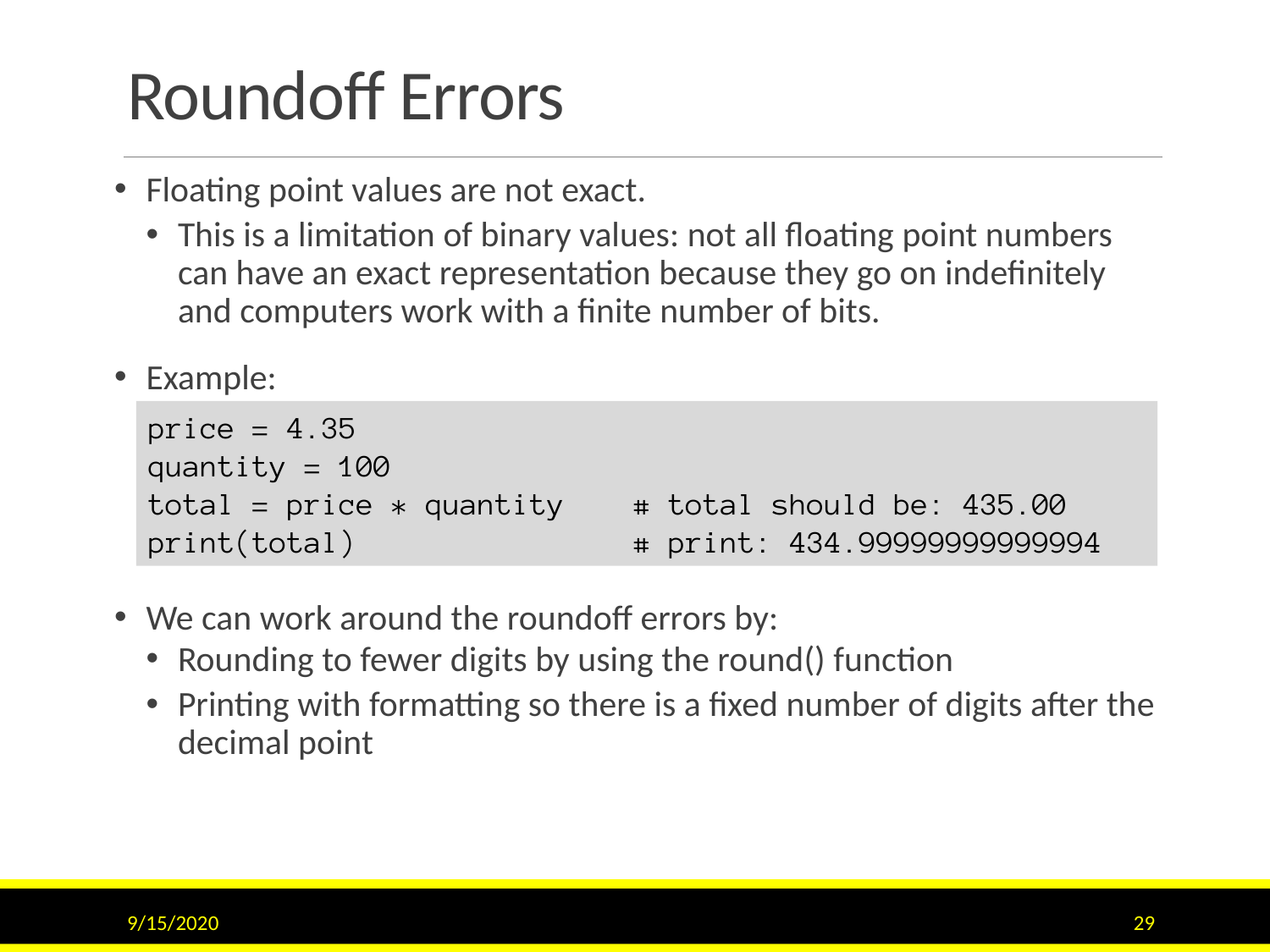

# Roundoff Errors
Floating point values are not exact.
This is a limitation of binary values: not all floating point numbers can have an exact representation because they go on indefinitely and computers work with a finite number of bits.
Example:

We can work around the roundoff errors by:
Rounding to fewer digits by using the round() function
Printing with formatting so there is a fixed number of digits after the decimal point

price = 4.35
quantity = 100
total = price * quantity    # total should be: 435.00
print(total)                # print: 434.99999999999994
9/15/2020
29